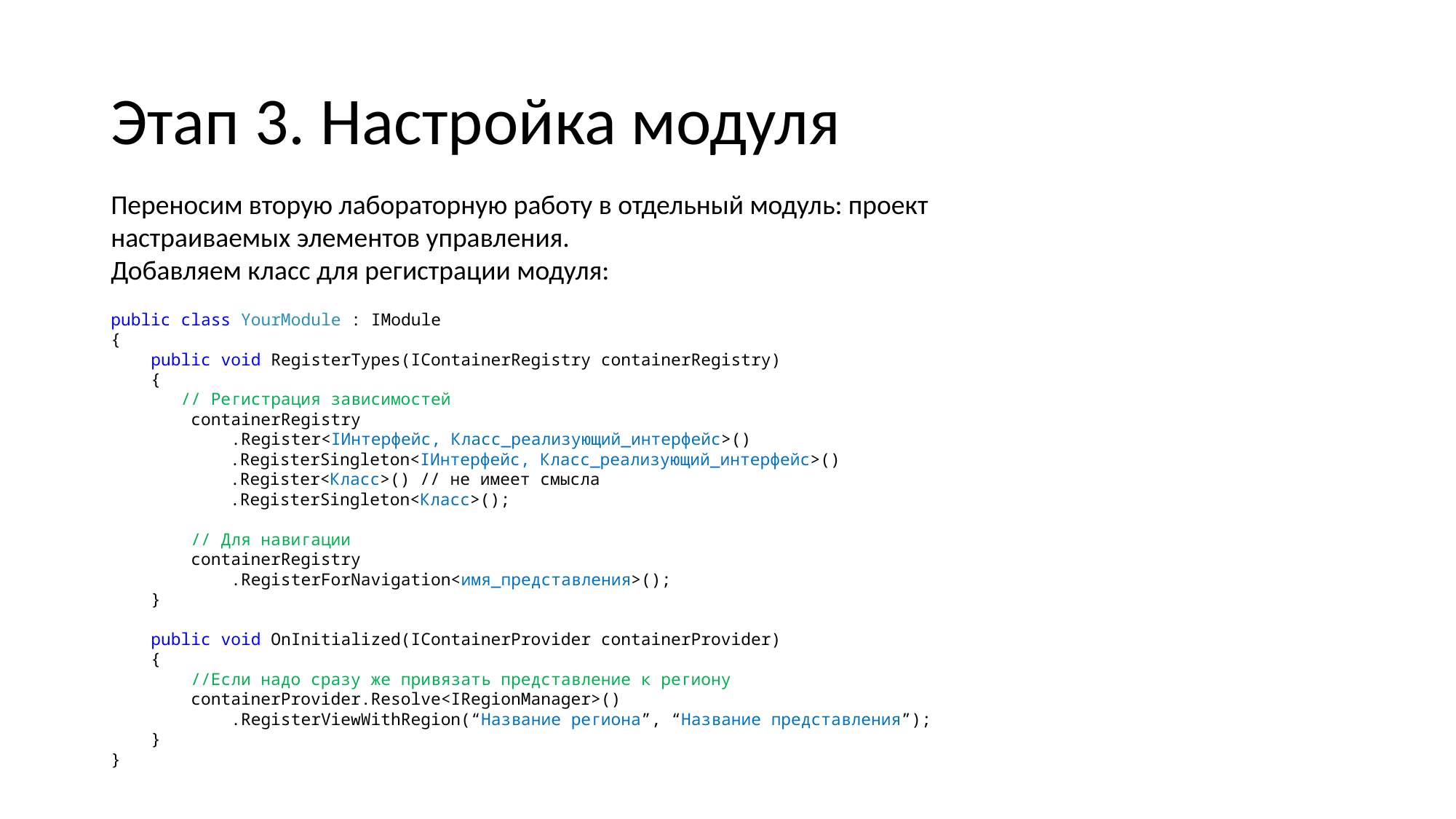

# Этап 3. Настройка модуля
Переносим вторую лабораторную работу в отдельный модуль: проект настраиваемых элементов управления.
Добавляем класс для регистрации модуля:

public class YourModule : IModule
{
    public void RegisterTypes(IContainerRegistry containerRegistry)
    {
       // Регистрация зависимостей
        containerRegistry
            .Register<IИнтерфейс, Класс_реализующий_интерфейс>()
	 .RegisterSingleton<IИнтерфейс, Класс_реализующий_интерфейс>()
	 .Register<Класс>() // не имеет смысла
	 .RegisterSingleton<Класс>();

        // Для навигации
        containerRegistry
            .RegisterForNavigation<имя_представления>();
    }

    public void OnInitialized(IContainerProvider containerProvider)
    {
        //Если надо сразу же привязать представление к региону
        containerProvider.Resolve<IRegionManager>()
            .RegisterViewWithRegion(“Название региона”, “Название представления”);
    }
}